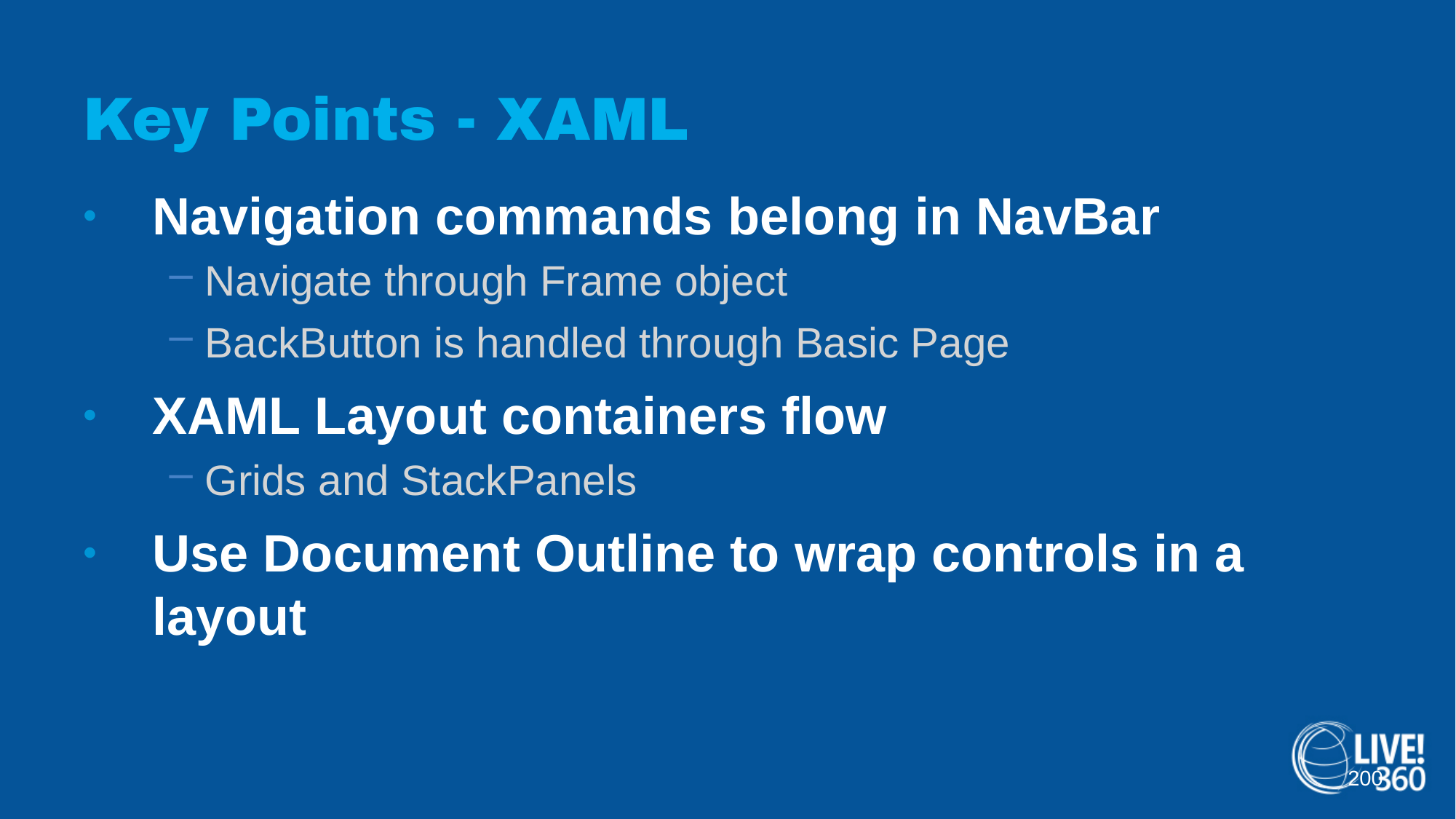

# Key Points - XAML
Navigation commands belong in NavBar
Navigate through Frame object
BackButton is handled through Basic Page
XAML Layout containers flow
Grids and StackPanels
Use Document Outline to wrap controls in a layout
200